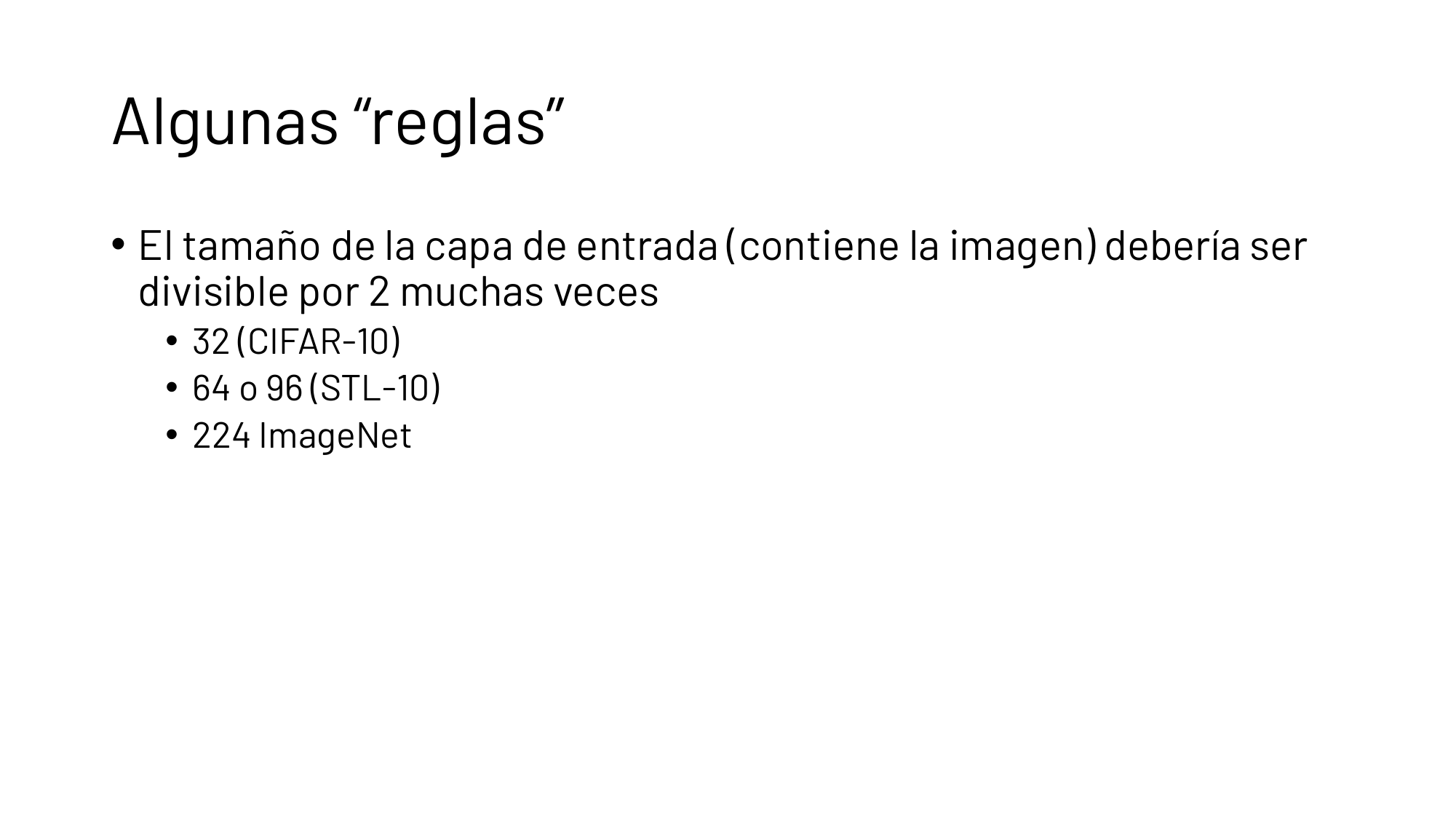

# Algunas “reglas”
El tamaño de la capa de entrada (contiene la imagen) debería ser divisible por 2 muchas veces
32 (CIFAR-10)
64 o 96 (STL-10)
224 ImageNet